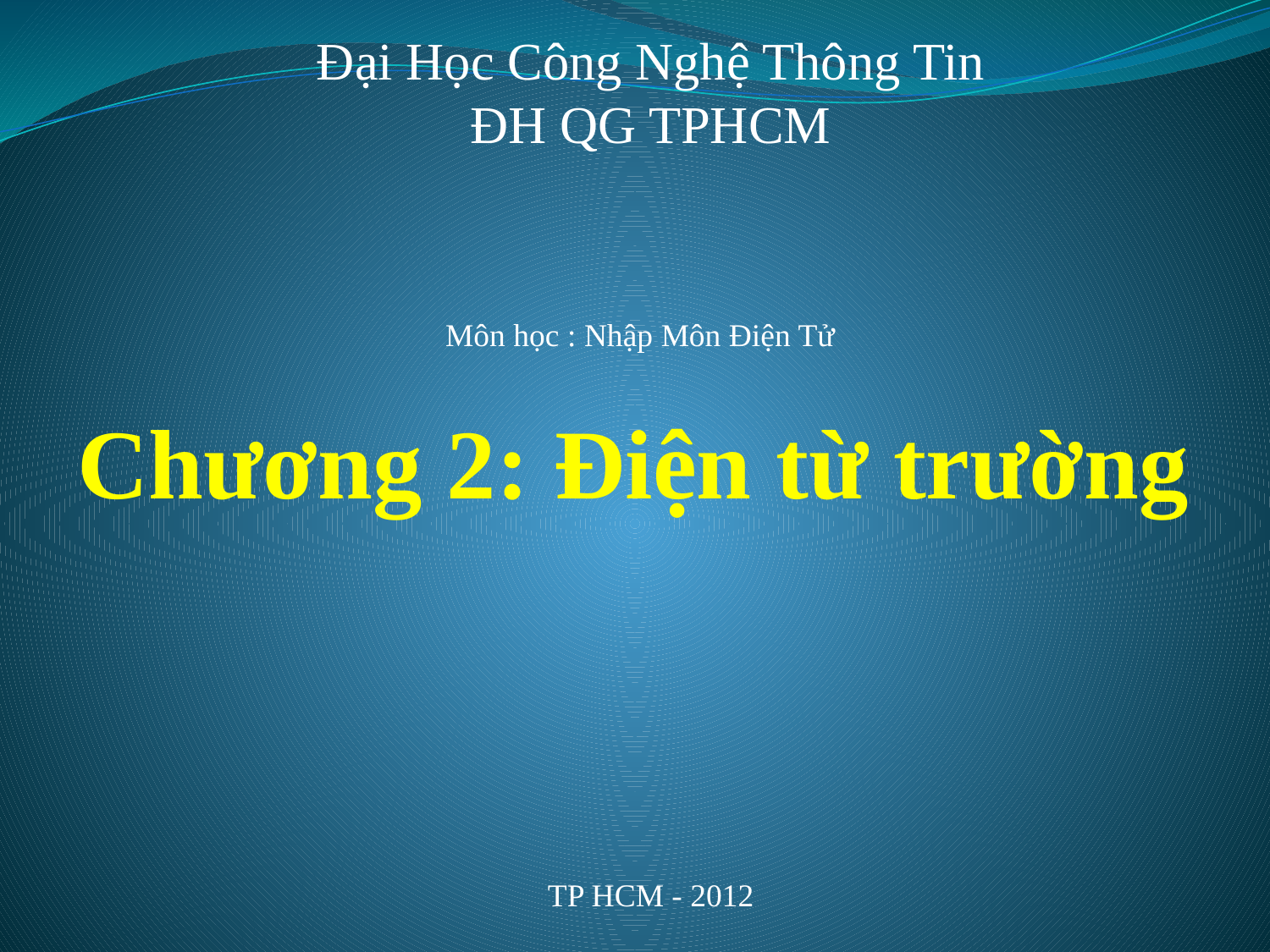

Đại Học Công Nghệ Thông Tin ĐH QG TPHCM
# Chương 2: Điện từ trường
Môn học : Nhập Môn Điện Tử
TP HCM - 2012